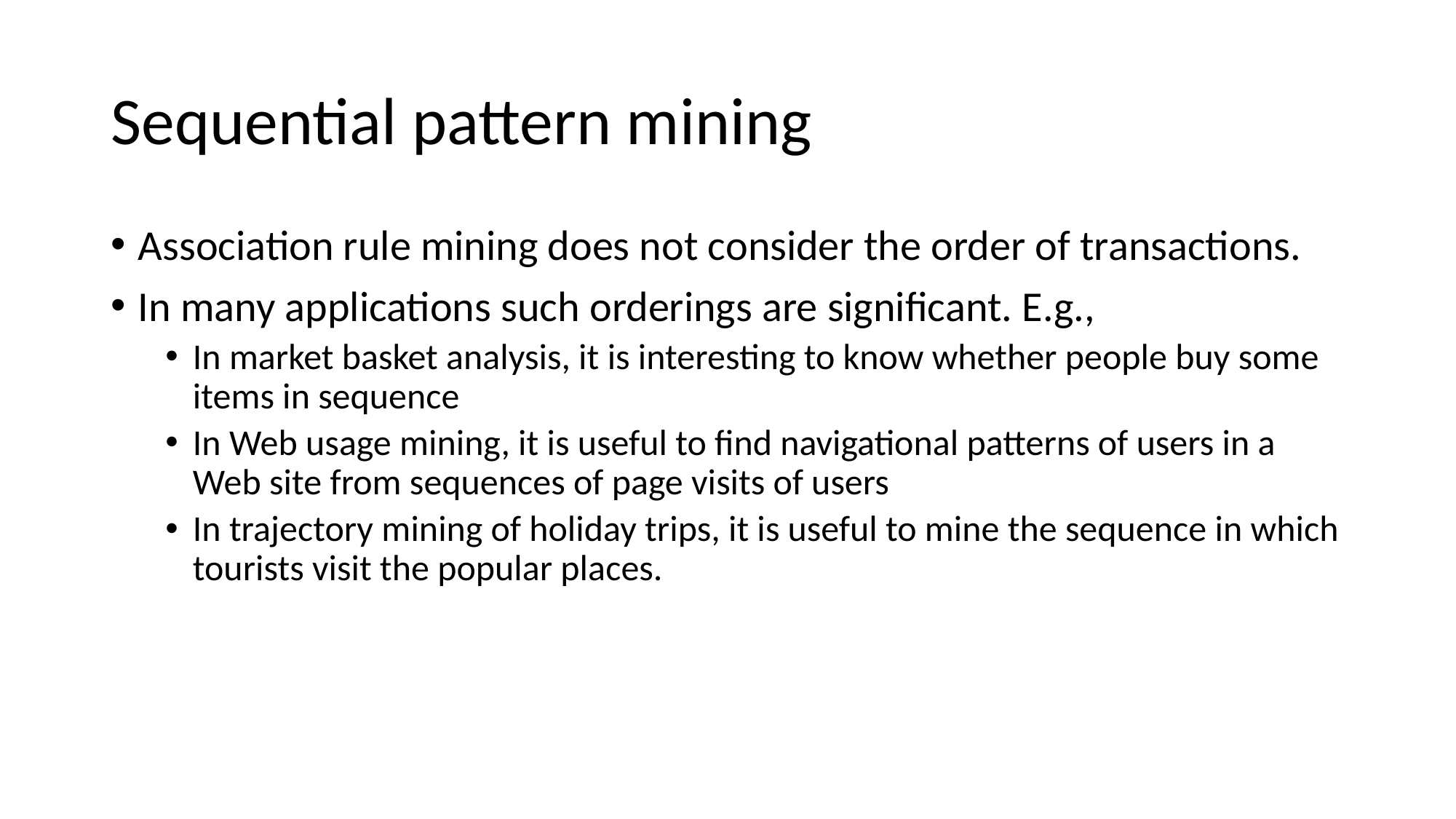

# Sequential pattern mining
Association rule mining does not consider the order of transactions.
In many applications such orderings are significant. E.g.,
In market basket analysis, it is interesting to know whether people buy some items in sequence
In Web usage mining, it is useful to find navigational patterns of users in a Web site from sequences of page visits of users
In trajectory mining of holiday trips, it is useful to mine the sequence in which tourists visit the popular places.